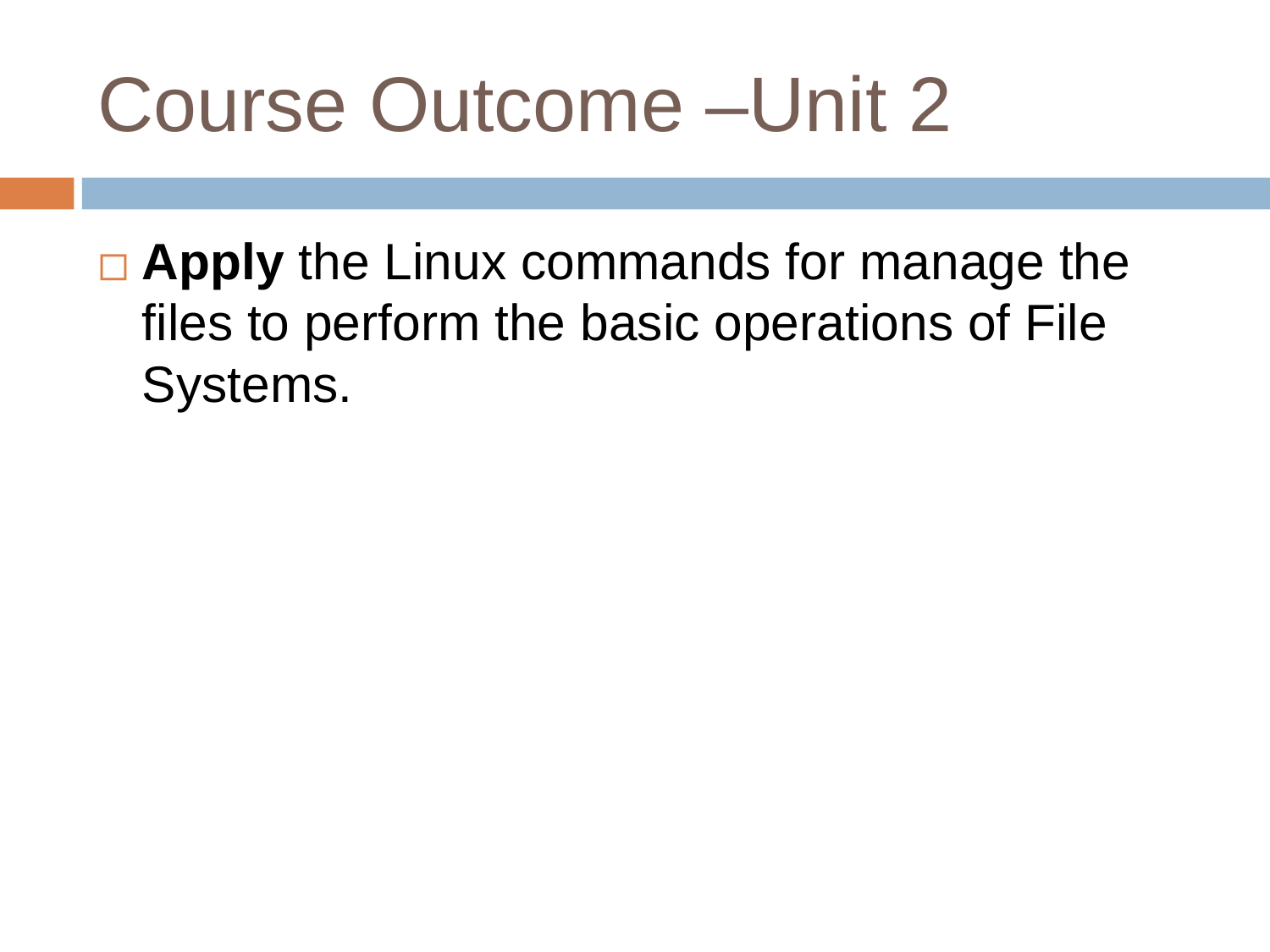

# Course Outcome –Unit 2
Apply the Linux commands for manage the files to perform the basic operations of File Systems.